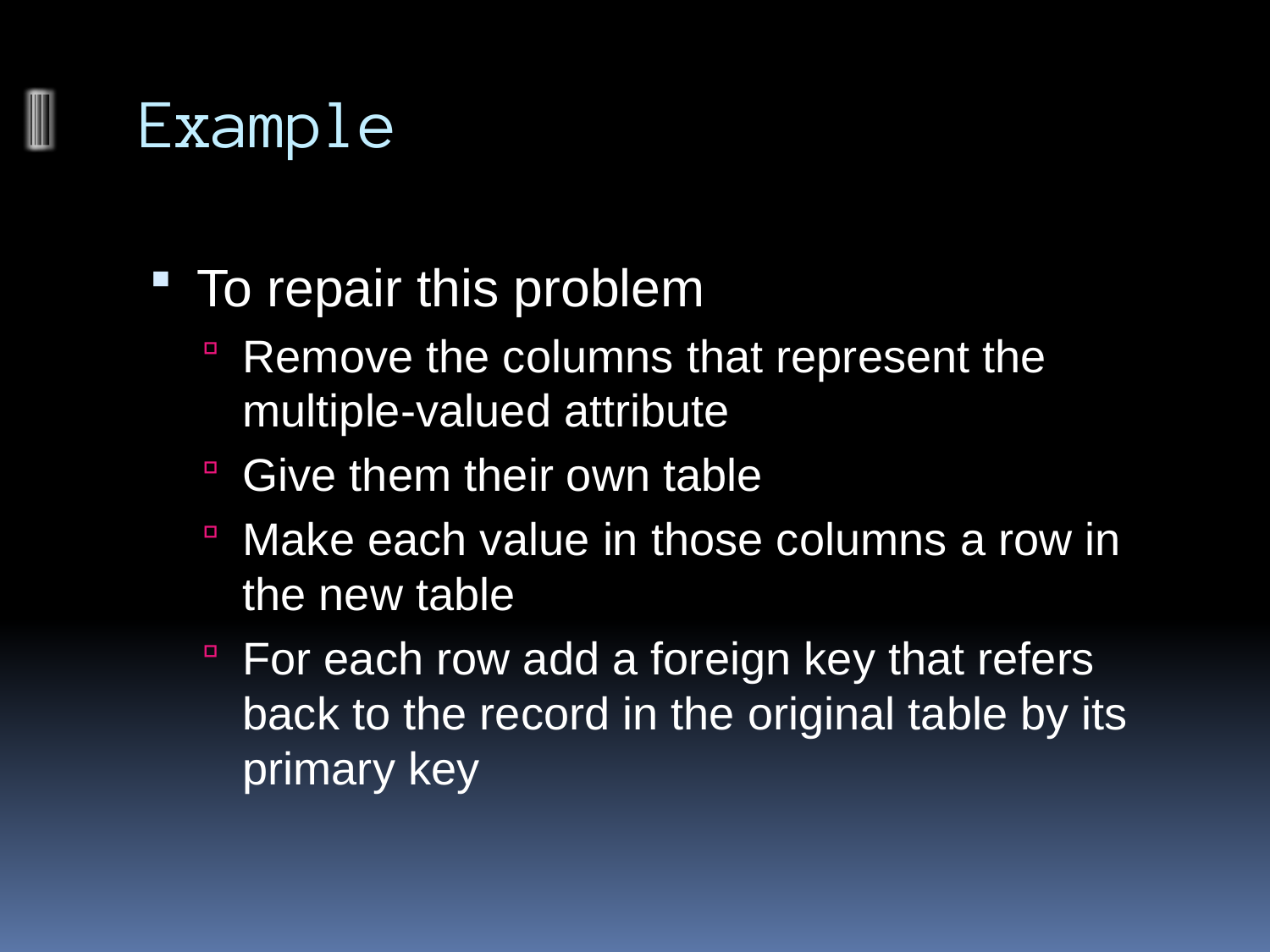

# Example
To repair this problem
Remove the columns that represent the multiple-valued attribute
Give them their own table
Make each value in those columns a row in the new table
For each row add a foreign key that refers back to the record in the original table by its primary key